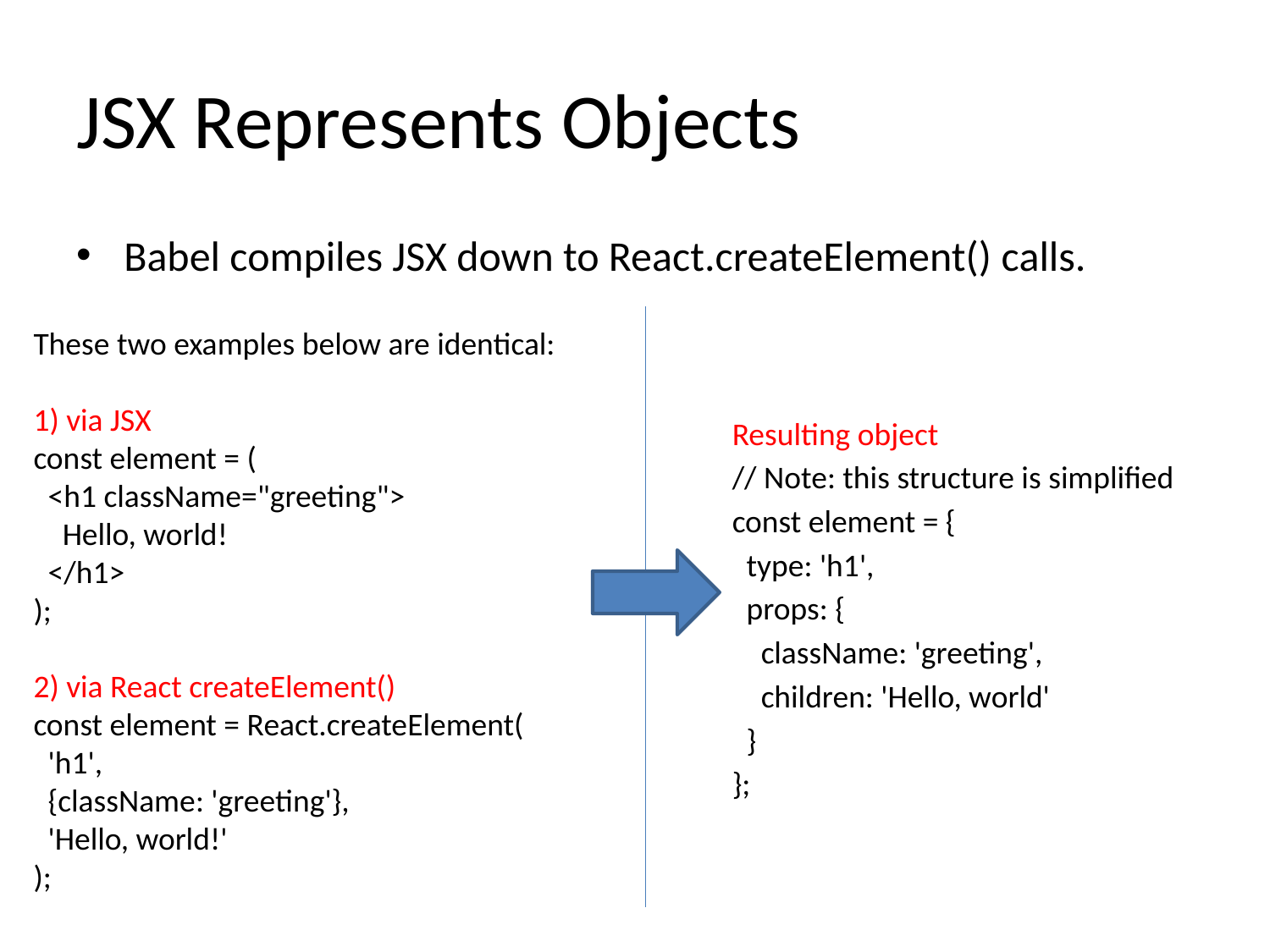

# JSX Represents Objects
Babel compiles JSX down to React.createElement() calls.

These two examples below are identical:

1) via JSX
const element = (
  <h1 className="greeting">
    Hello, world!
  </h1>
);

2) via React createElement()
const element = React.createElement(
  'h1',
  {className: 'greeting'},
  'Hello, world!'
);
Resulting object
// Note: this structure is simplified
const element = {
  type: 'h1',
  props: {
    className: 'greeting',
    children: 'Hello, world'
  }
};